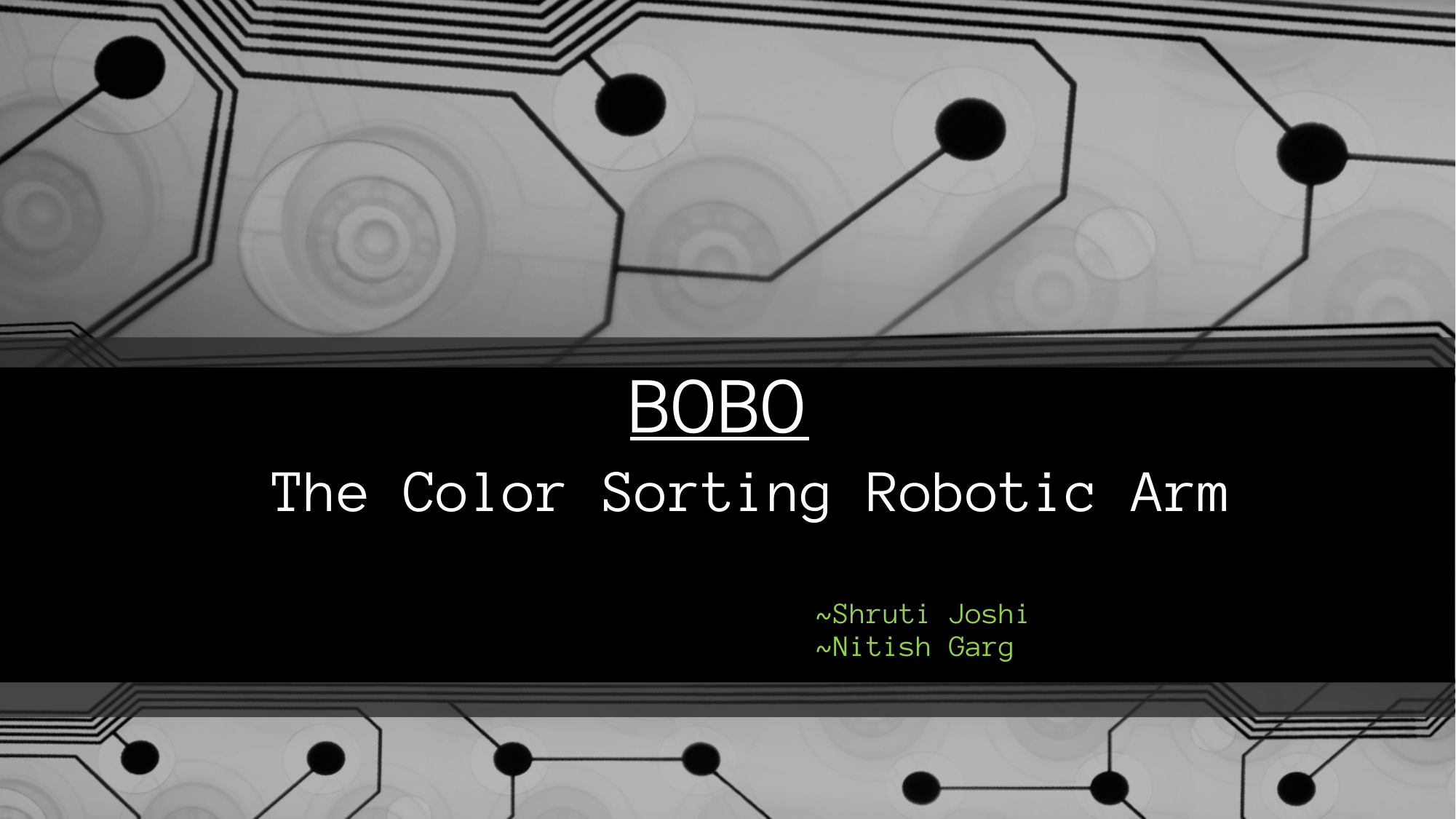

# BOBO The Color Sorting Robotic Arm
                                         ~Shruti Joshi
                                         ~Nitish Garg